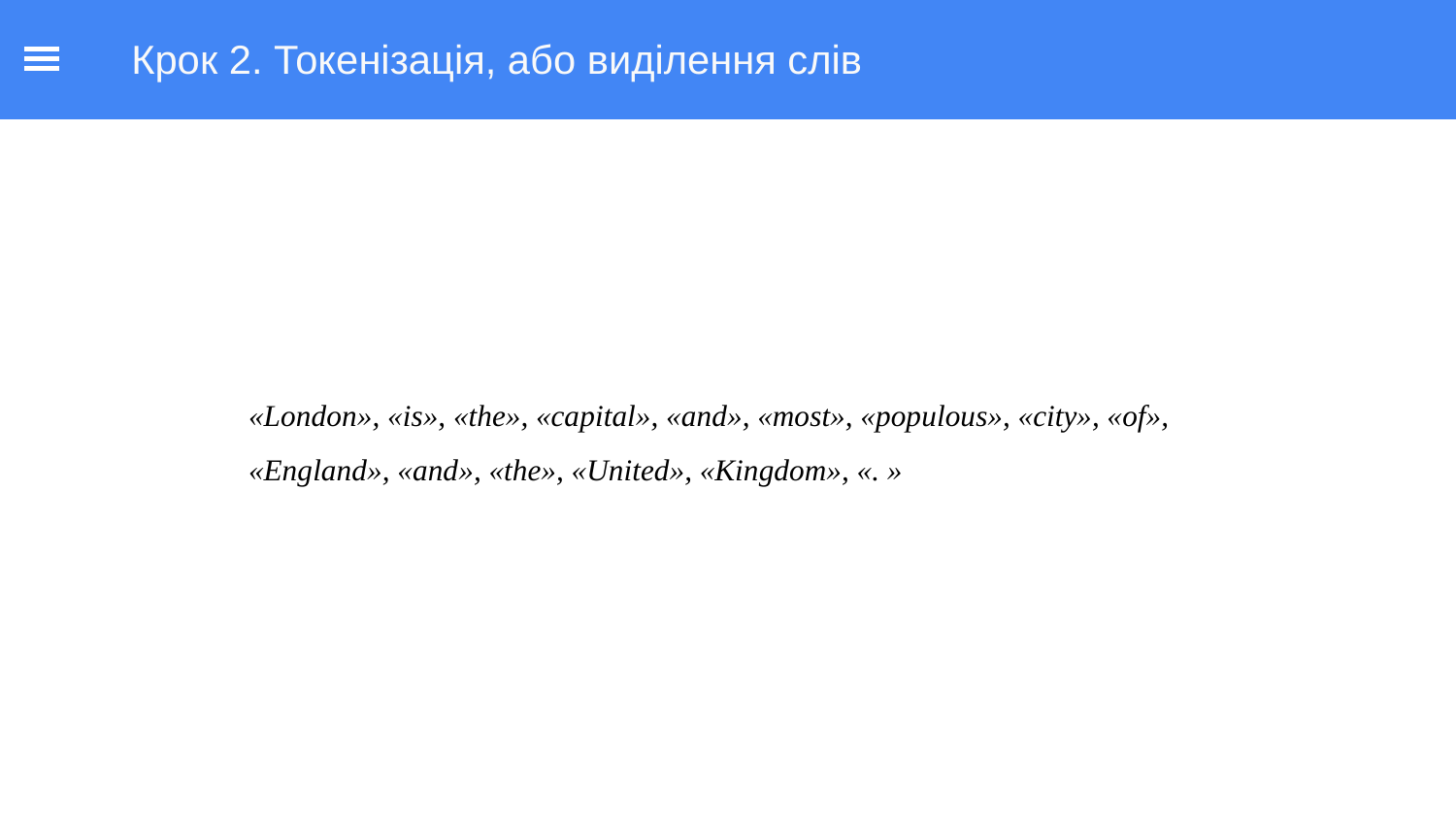

Крок 2. Токенізація, або виділення слів

«London», «is», «the», «capital», «and», «most», «populous», «city», «of», «England», «and», «the», «United», «Kingdom», «. »